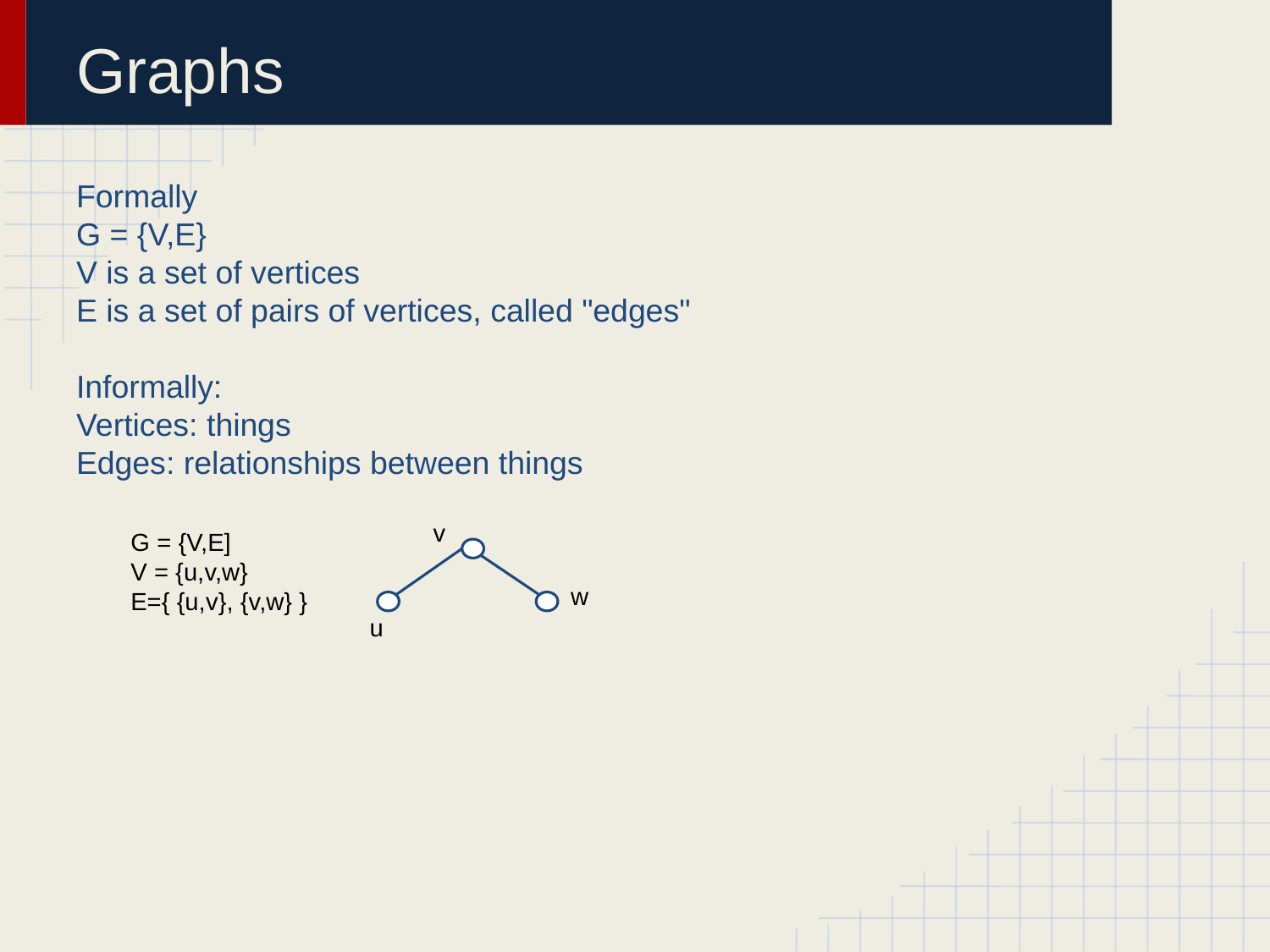

# Graphs
Formally
G = {V,E}
V is a set of vertices
E is a set of pairs of vertices, called "edges"

Informally:
Vertices: things
Edges: relationships between things

v
G = {V,E]
V = {u,v,w}
E={ {u,v}, {v,w} }

w

u